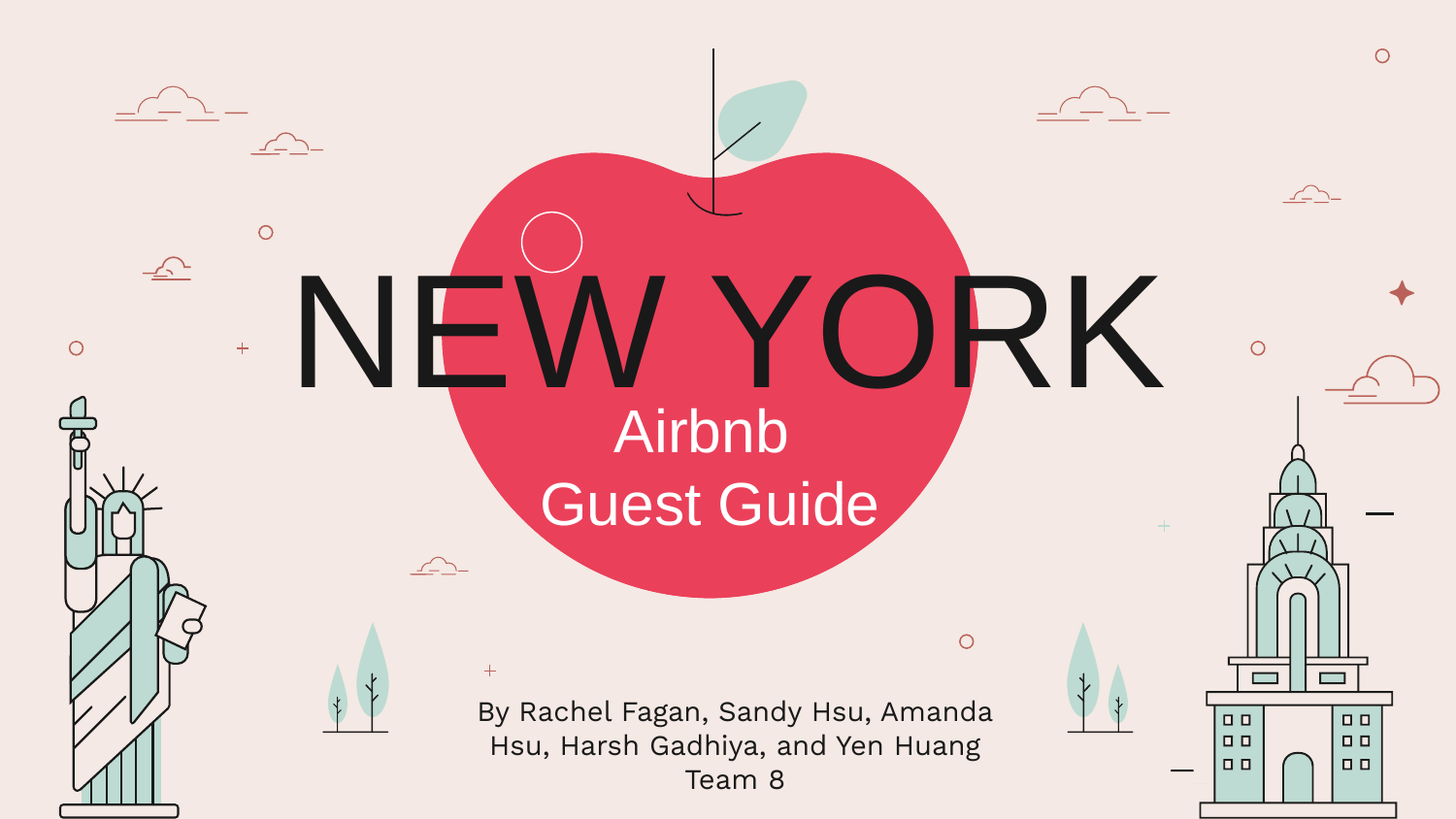

NEW YORK

# Airbnb
Guest Guide

By Rachel Fagan, Sandy Hsu, Amanda Hsu, Harsh Gadhiya, and Yen Huang
Team 8